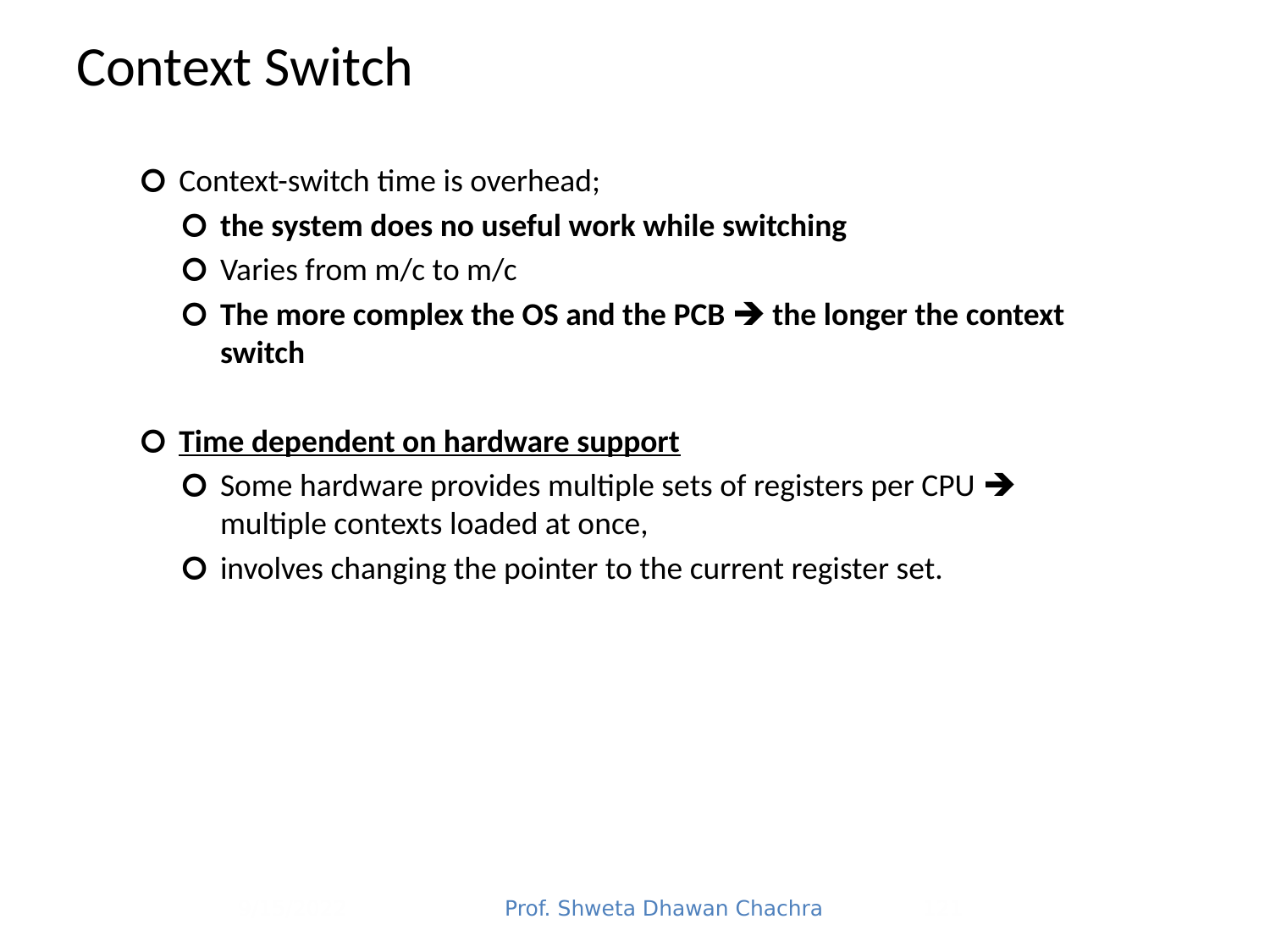

# Context Switch
Context-switch time is overhead;
the system does no useful work while switching
Varies from m/c to m/c
The more complex the OS and the PCB 🡺 the longer the context switch

Time dependent on hardware support
Some hardware provides multiple sets of registers per CPU 🡺 multiple contexts loaded at once,
involves changing the pointer to the current register set.
9/15/2022
Prof. Shweta Dhawan Chachra
121